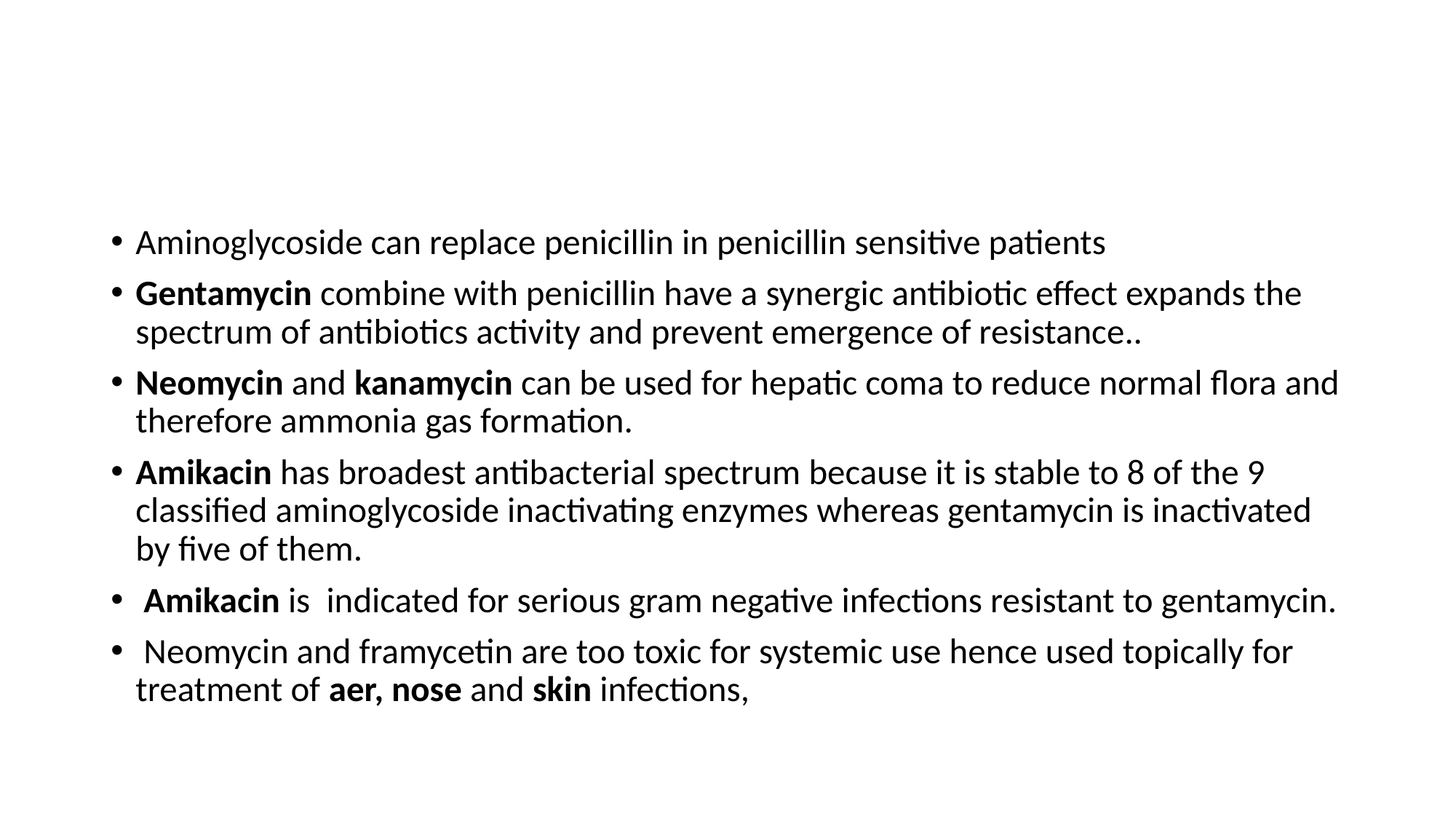

#
Aminoglycoside can replace penicillin in penicillin sensitive patients
Gentamycin combine with penicillin have a synergic antibiotic effect expands the spectrum of antibiotics activity and prevent emergence of resistance..
Neomycin and kanamycin can be used for hepatic coma to reduce normal flora and therefore ammonia gas formation.
Amikacin has broadest antibacterial spectrum because it is stable to 8 of the 9 classified aminoglycoside inactivating enzymes whereas gentamycin is inactivated by five of them.
 Amikacin is  indicated for serious gram negative infections resistant to gentamycin.
 Neomycin and framycetin are too toxic for systemic use hence used topically for treatment of aer, nose and skin infections,